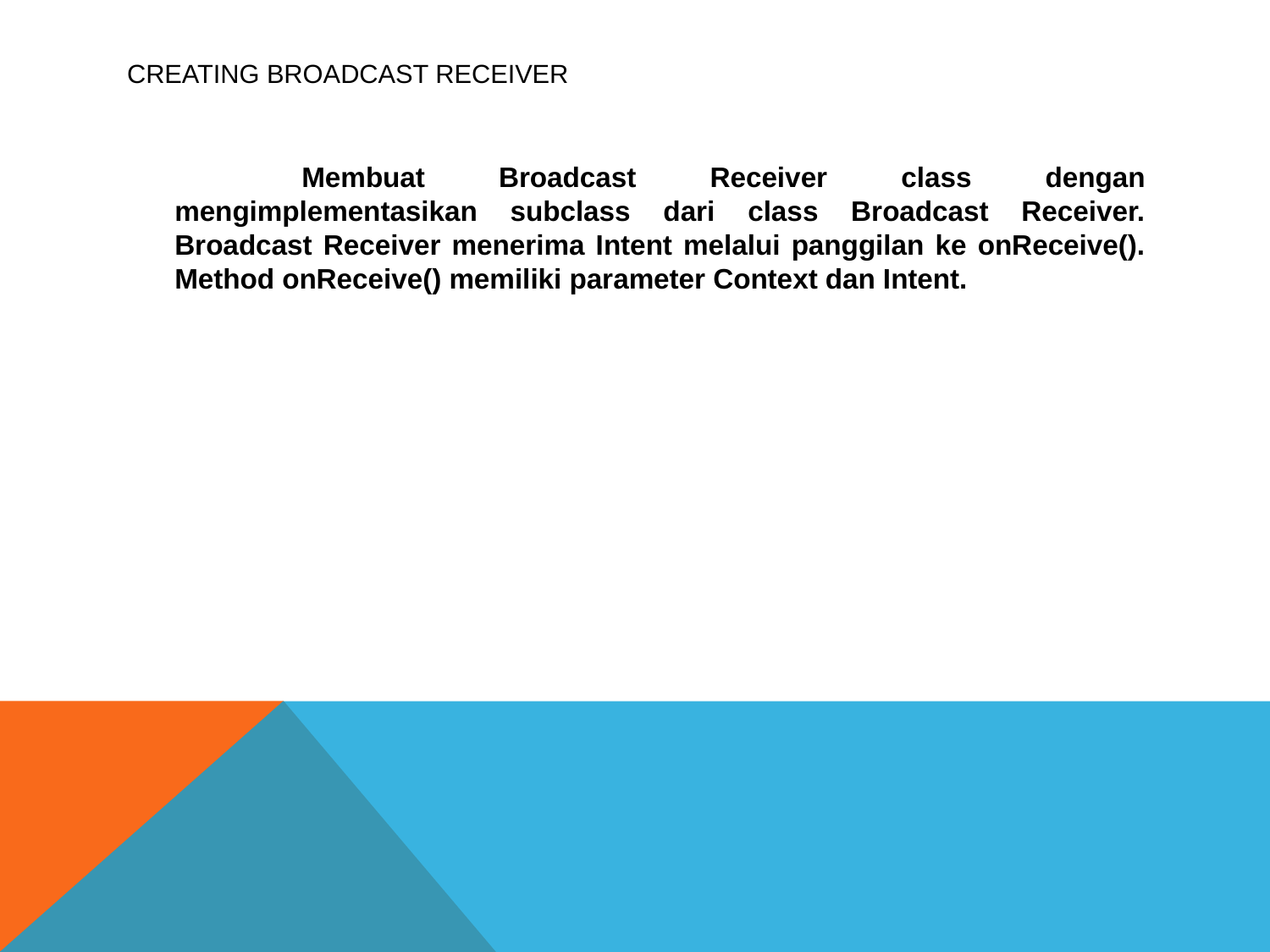

# Creating Broadcast Receiver
		Membuat Broadcast Receiver class dengan mengimplementasikan subclass dari class Broadcast Receiver. Broadcast Receiver menerima Intent melalui panggilan ke onReceive(). Method onReceive() memiliki parameter Context dan Intent.